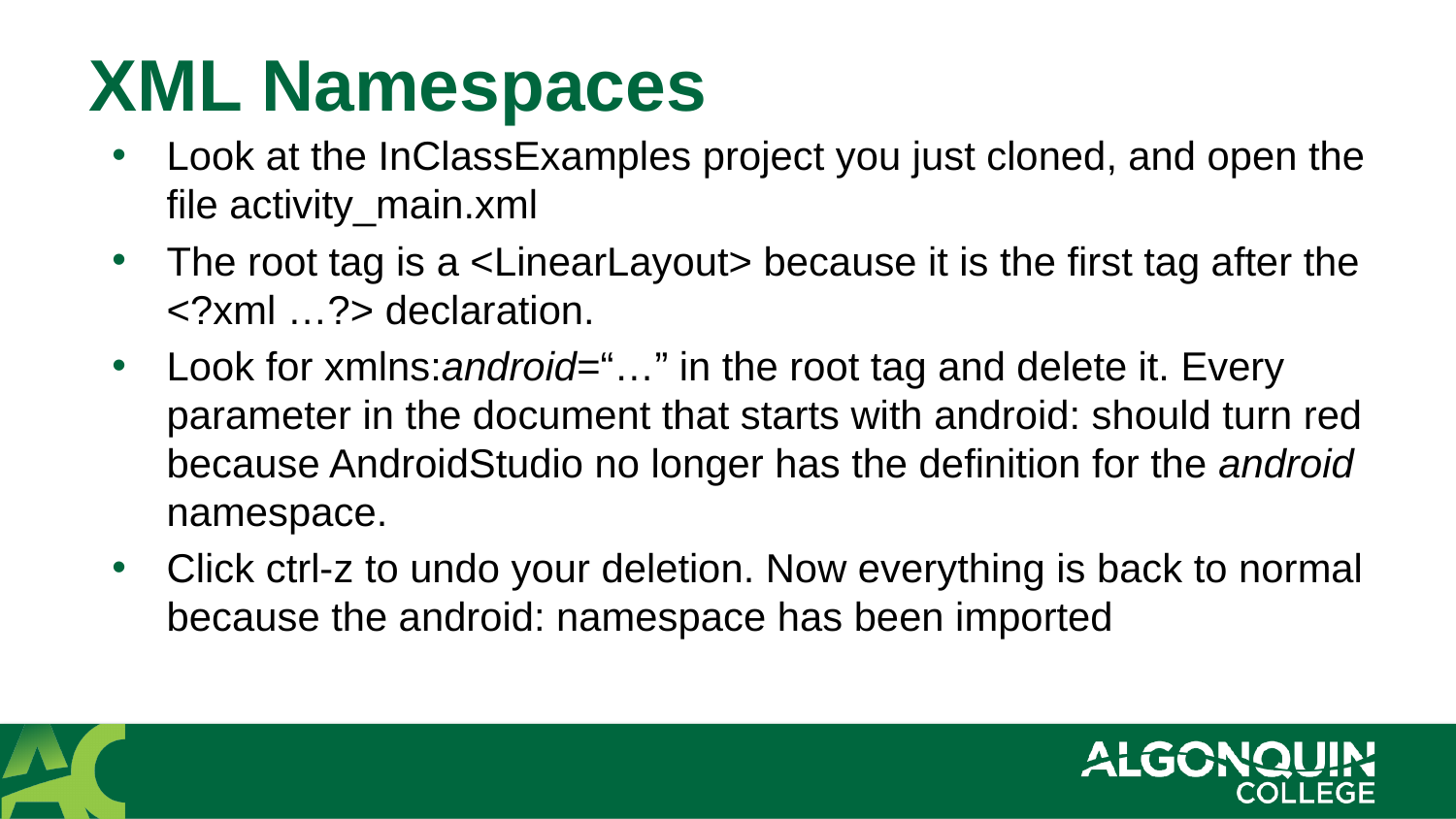

# XML Namespaces
Look at the InClassExamples project you just cloned, and open the file activity_main.xml
The root tag is a <LinearLayout> because it is the first tag after the <?xml …?> declaration.
Look for xmlns:android=“…” in the root tag and delete it. Every parameter in the document that starts with android: should turn red because AndroidStudio no longer has the definition for the android namespace.
Click ctrl-z to undo your deletion. Now everything is back to normal because the android: namespace has been imported